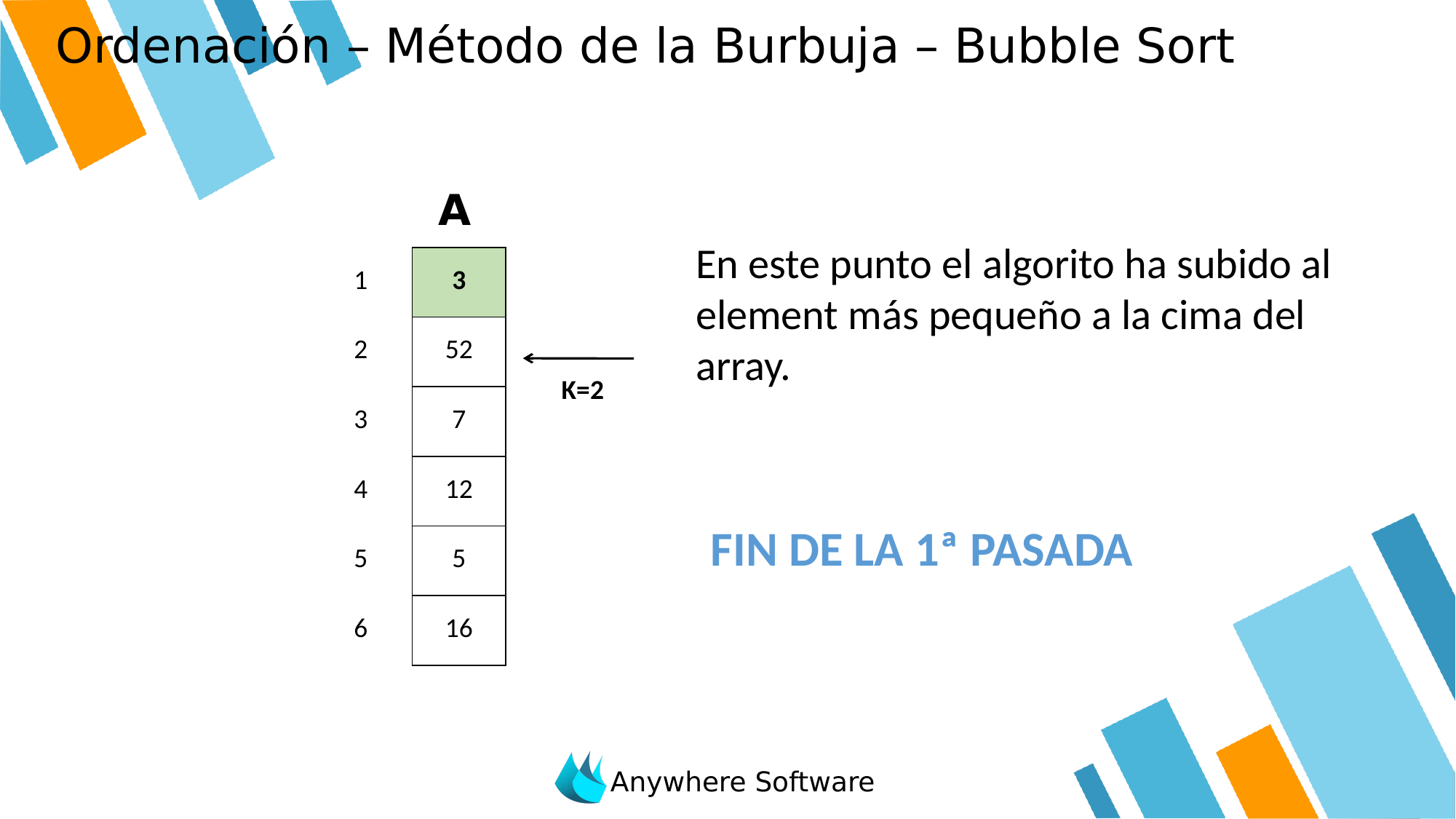

Ordenación – Método de la Burbuja – Bubble Sort
A
En este punto el algorito ha subido al element más pequeño a la cima del array.
| 1 |
| --- |
| 2 |
| 3 |
| 4 |
| 5 |
| 6 |
| 3 |
| --- |
| 52 |
| 7 |
| 12 |
| 5 |
| 16 |
Κ=2
FIN DE LA 1ª PASADA